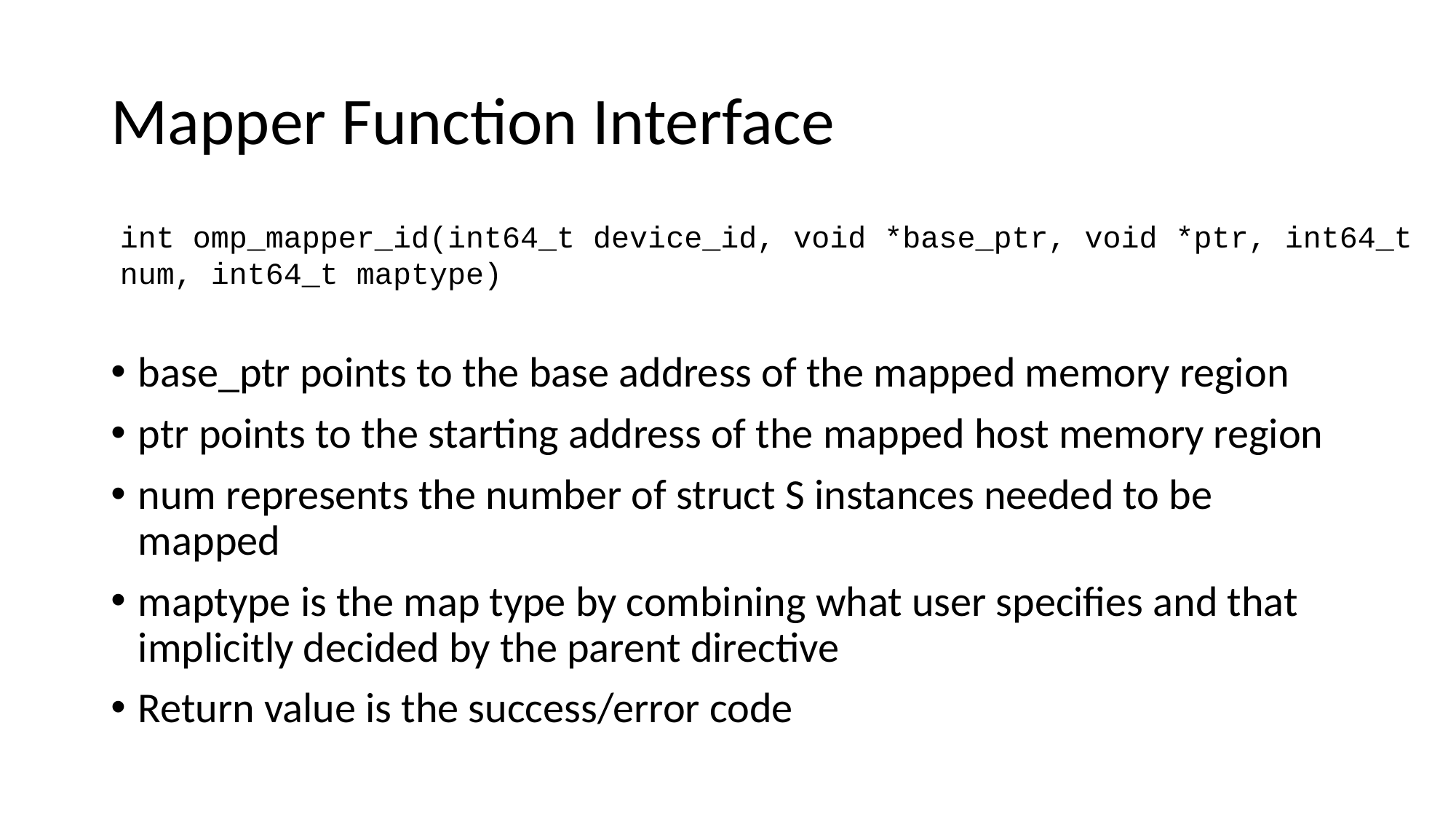

# Mapper Function Interface
int omp_mapper_id(int64_t device_id, void *base_ptr, void *ptr, int64_t num, int64_t maptype)

base_ptr points to the base address of the mapped memory region
ptr points to the starting address of the mapped host memory region
num represents the number of struct S instances needed to be mapped
maptype is the map type by combining what user specifies and that implicitly decided by the parent directive
Return value is the success/error code